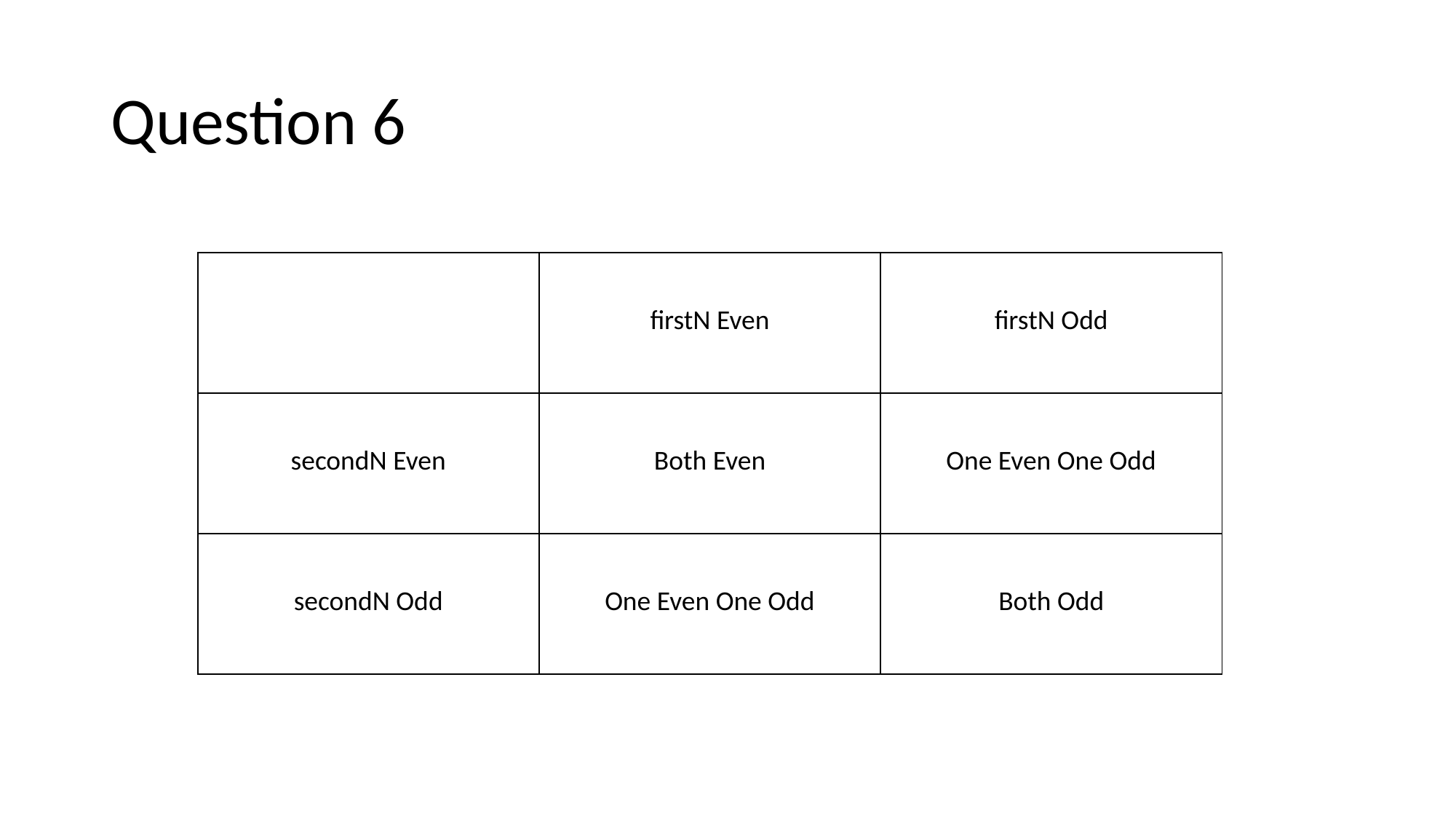

# Question 6
|  | firstN Even | firstN Odd |
| --- | --- | --- |
| secondN Even | Both Even | One Even One Odd |
| secondN Odd | One Even One Odd | Both Odd |